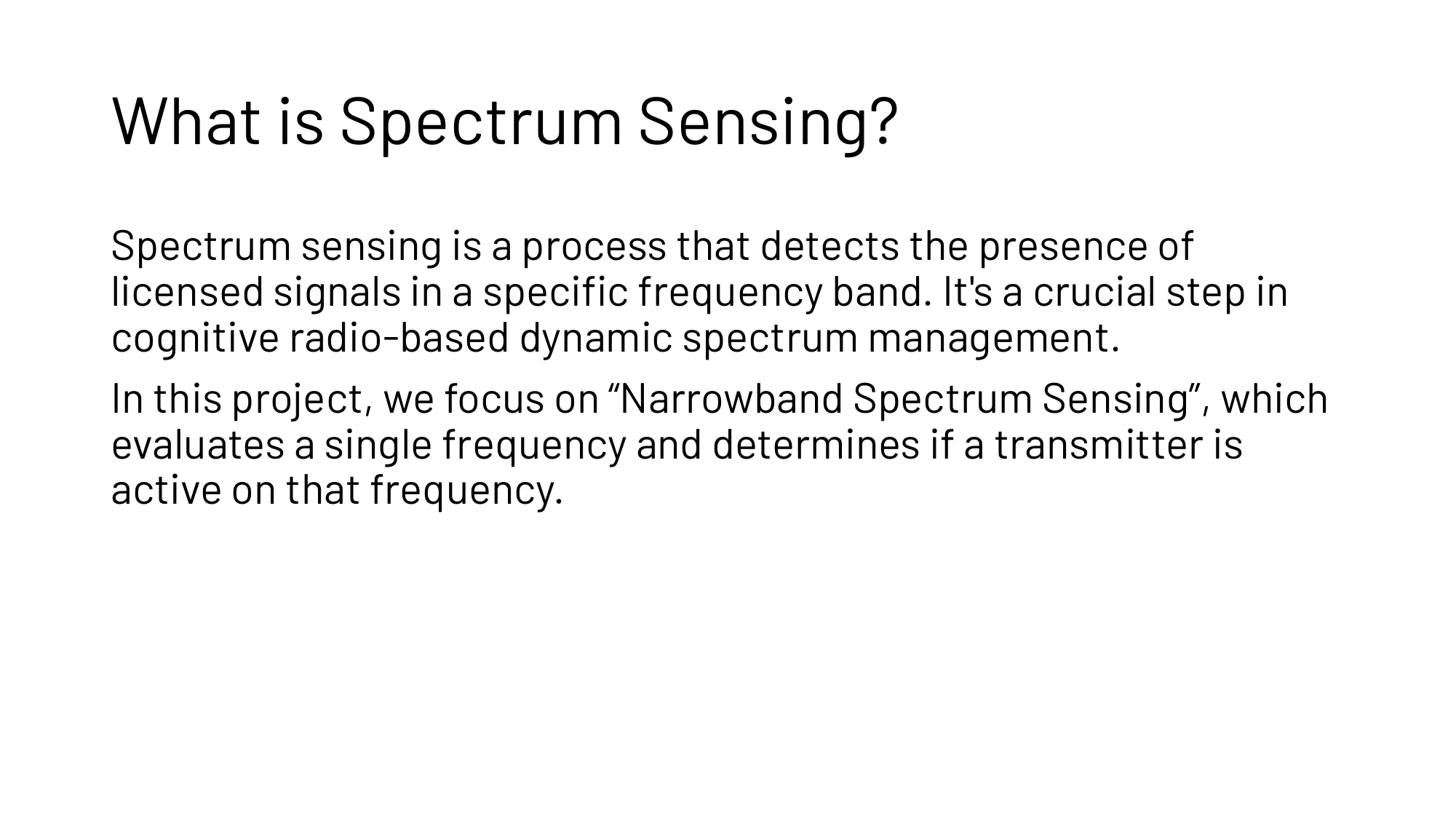

# What is Spectrum Sensing?
Spectrum sensing is a process that detects the presence of licensed signals in a specific frequency band. It's a crucial step in cognitive radio-based dynamic spectrum management.
In this project, we focus on “Narrowband Spectrum Sensing”, which evaluates a single frequency and determines if a transmitter is active on that frequency.